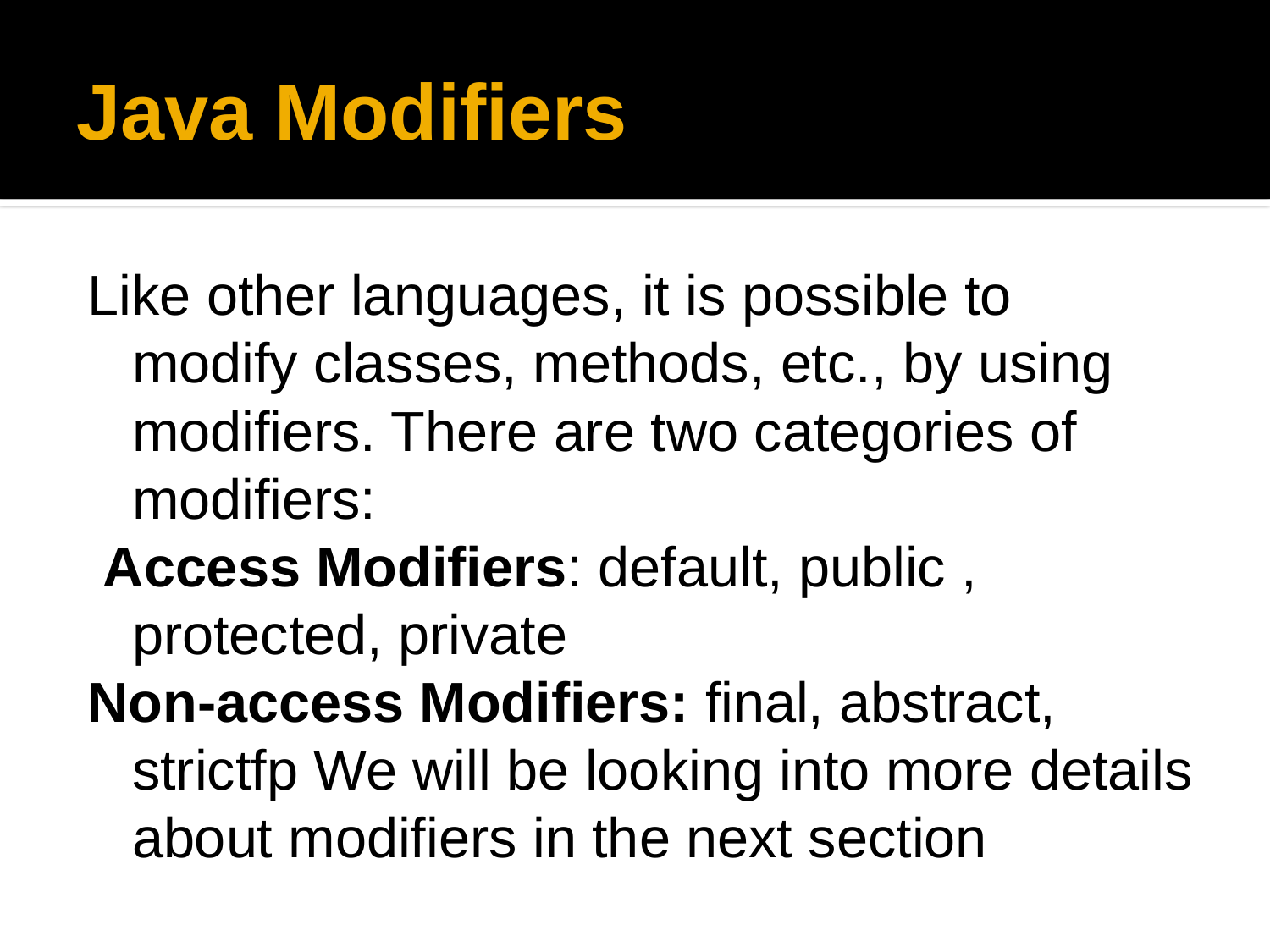

# Java Modifiers
Like other languages, it is possible to modify classes, methods, etc., by using modifiers. There are two categories of modifiers:
 Access Modifiers: default, public , protected, private
Non-access Modifiers: final, abstract, strictfp We will be looking into more details about modifiers in the next section